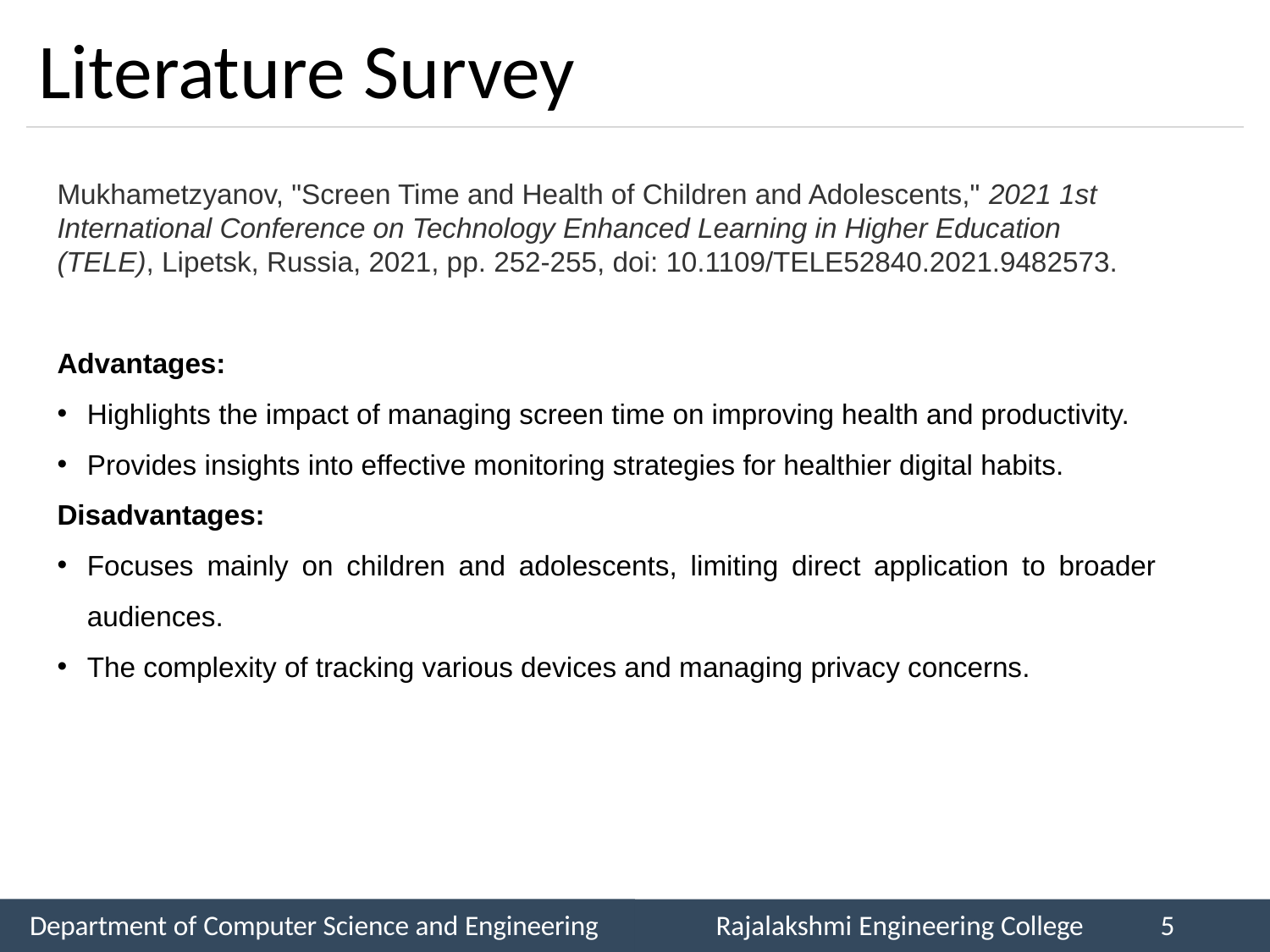

# Literature Survey
Mukhametzyanov, "Screen Time and Health of Children and Adolescents," 2021 1st International Conference on Technology Enhanced Learning in Higher Education (TELE), Lipetsk, Russia, 2021, pp. 252-255, doi: 10.1109/TELE52840.2021.9482573.

Advantages:
Highlights the impact of managing screen time on improving health and productivity.
Provides insights into effective monitoring strategies for healthier digital habits.
Disadvantages:
Focuses mainly on children and adolescents, limiting direct application to broader audiences.
The complexity of tracking various devices and managing privacy concerns.

Department of Computer Science and Engineering
Rajalakshmi Engineering College
5